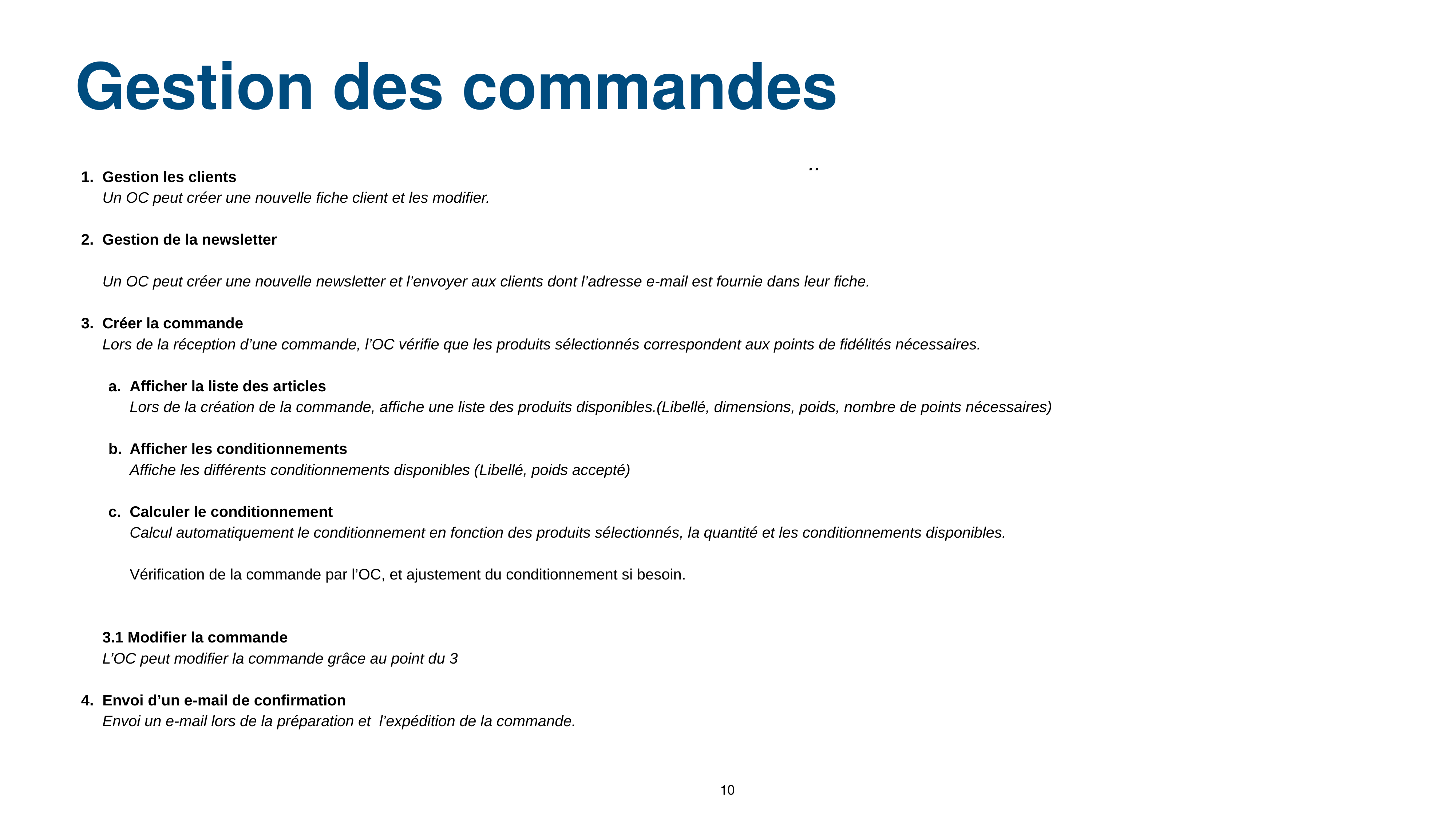

# Gestion des commandes
..
Gestion les clients
Un OC peut créer une nouvelle fiche client et les modifier.

Gestion de la newsletter

Un OC peut créer une nouvelle newsletter et l’envoyer aux clients dont l’adresse e-mail est fournie dans leur fiche.

Créer la commande
Lors de la réception d’une commande, l’OC vérifie que les produits sélectionnés correspondent aux points de fidélités nécessaires.

Afficher la liste des articles
Lors de la création de la commande, affiche une liste des produits disponibles.(Libellé, dimensions, poids, nombre de points nécessaires)

Afficher les conditionnements
Affiche les différents conditionnements disponibles (Libellé, poids accepté)

Calculer le conditionnement
Calcul automatiquement le conditionnement en fonction des produits sélectionnés, la quantité et les conditionnements disponibles.

	Vérification de la commande par l’OC, et ajustement du conditionnement si besoin.

3.1 Modifier la commande
L’OC peut modifier la commande grâce au point du 3

Envoi d’un e-mail de confirmation
Envoi un e-mail lors de la préparation et  l’expédition de la commande.
10